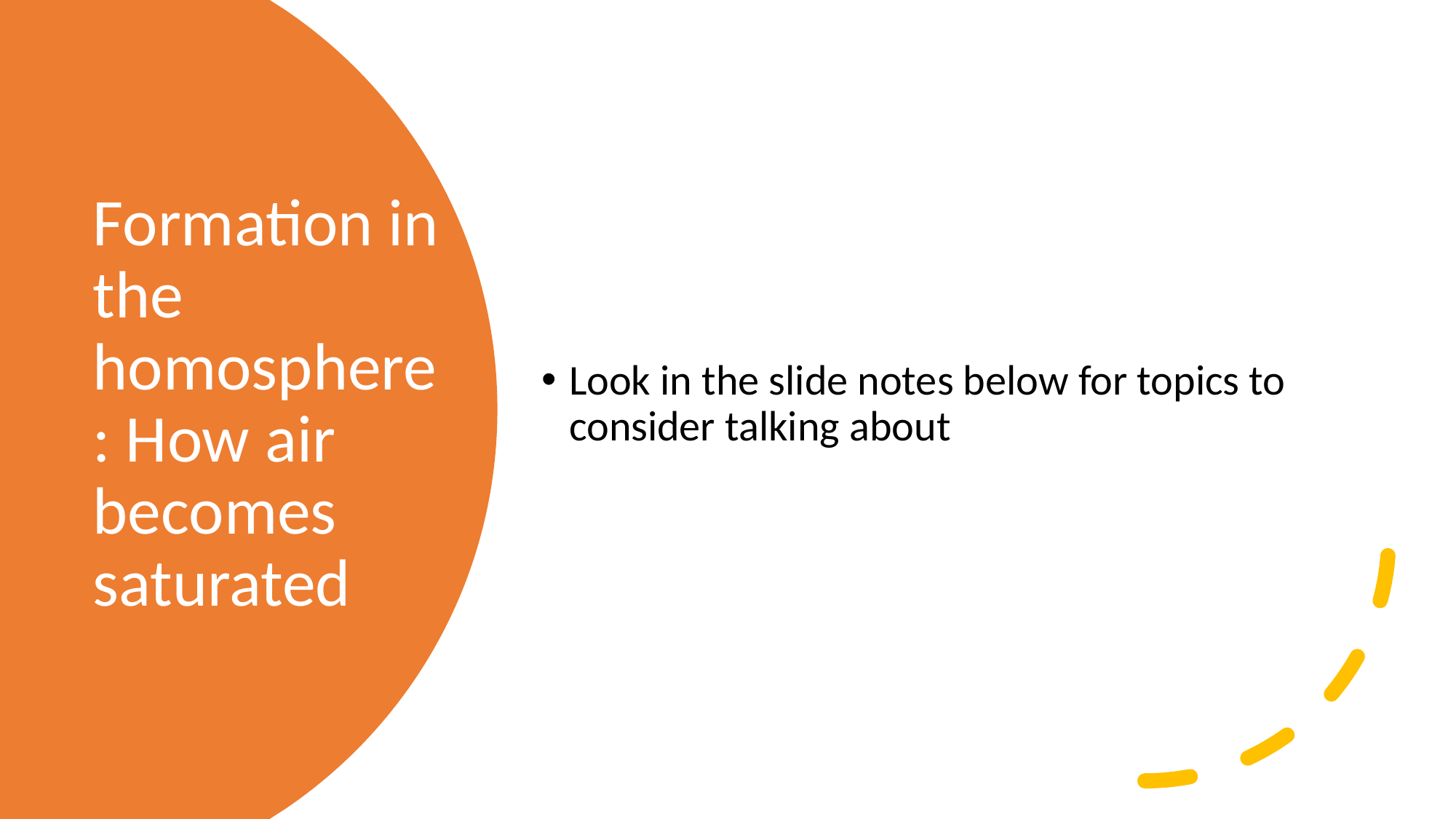

Look in the slide notes below for topics to consider talking about
# Formation in the homosphere: How air becomes saturated